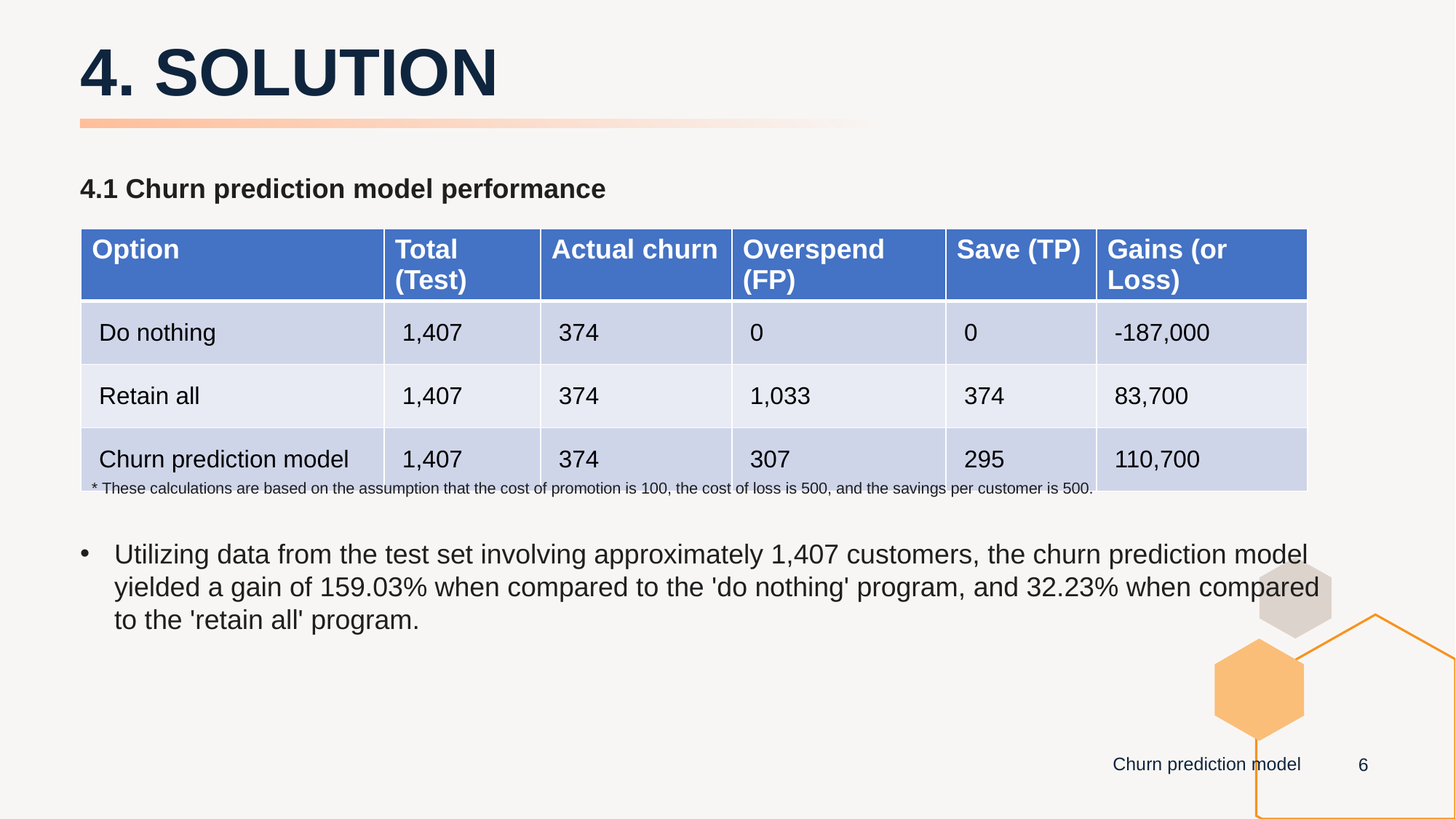

# 4. SOLUTION

4.1 Churn prediction model performance
| Option | Total (Test) | Actual churn | Overspend (FP) | Save (TP) | Gains (or Loss) |
| --- | --- | --- | --- | --- | --- |
| Do nothing | 1,407 | 374 | 0 | 0 | -187,000 |
| Retain all | 1,407 | 374 | 1,033 | 374 | 83,700 |
| Churn prediction model | 1,407 | 374 | 307 | 295 | 110,700 |
* These calculations are based on the assumption that the cost of promotion is 100, the cost of loss is 500, and the savings per customer is 500.
Utilizing data from the test set involving approximately 1,407 customers, the churn prediction model yielded a gain of 159.03% when compared to the 'do nothing' program, and 32.23% when compared to the 'retain all' program.
6
Churn prediction model